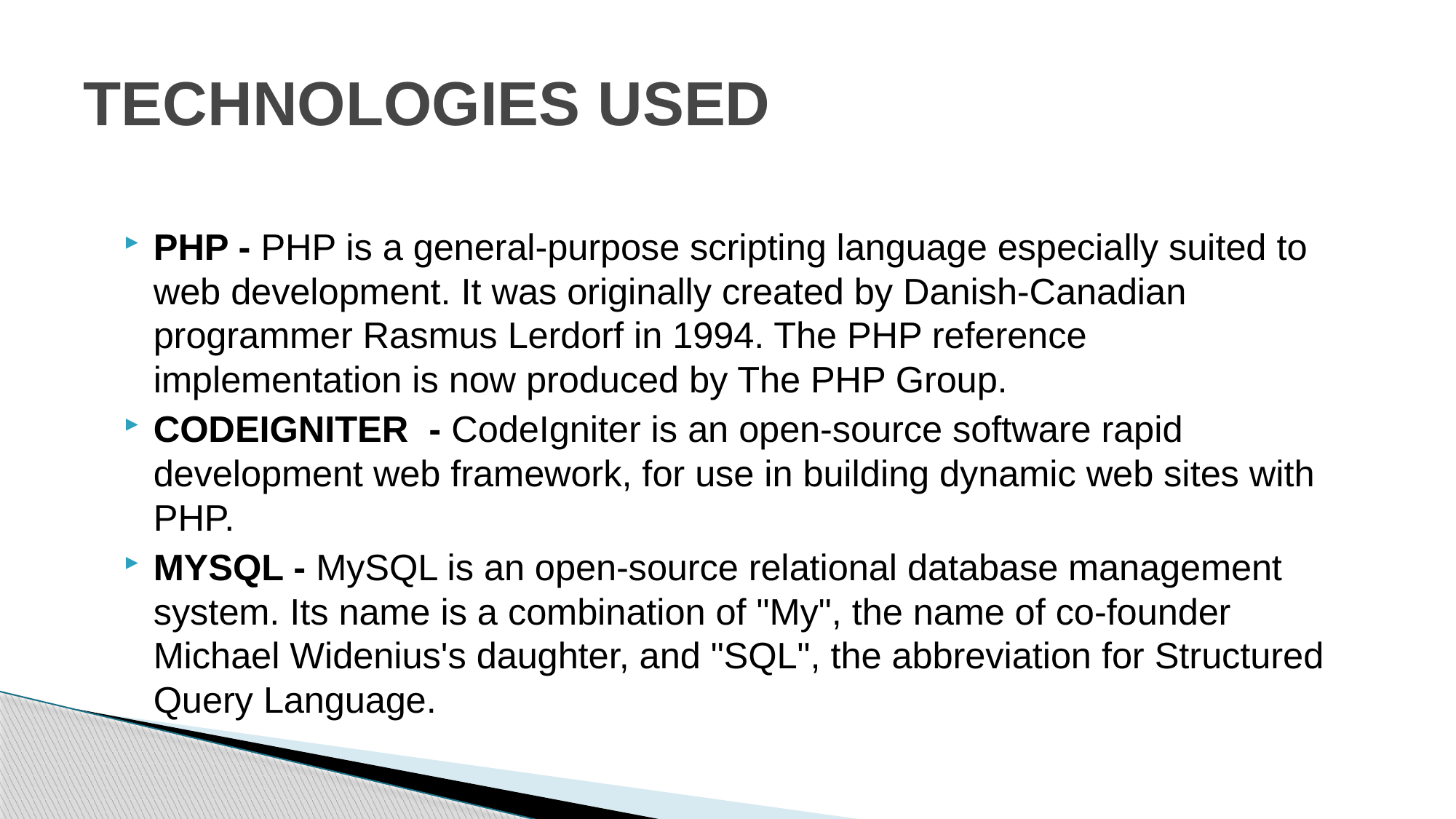

# TECHNOLOGIES USED
PHP - PHP is a general-purpose scripting language especially suited to web development. It was originally created by Danish-Canadian programmer Rasmus Lerdorf in 1994. The PHP reference implementation is now produced by The PHP Group.
CODEIGNITER  - CodeIgniter is an open-source software rapid development web framework, for use in building dynamic web sites with PHP.
MYSQL - MySQL is an open-source relational database management system. Its name is a combination of "My", the name of co-founder Michael Widenius's daughter, and "SQL", the abbreviation for Structured Query Language.